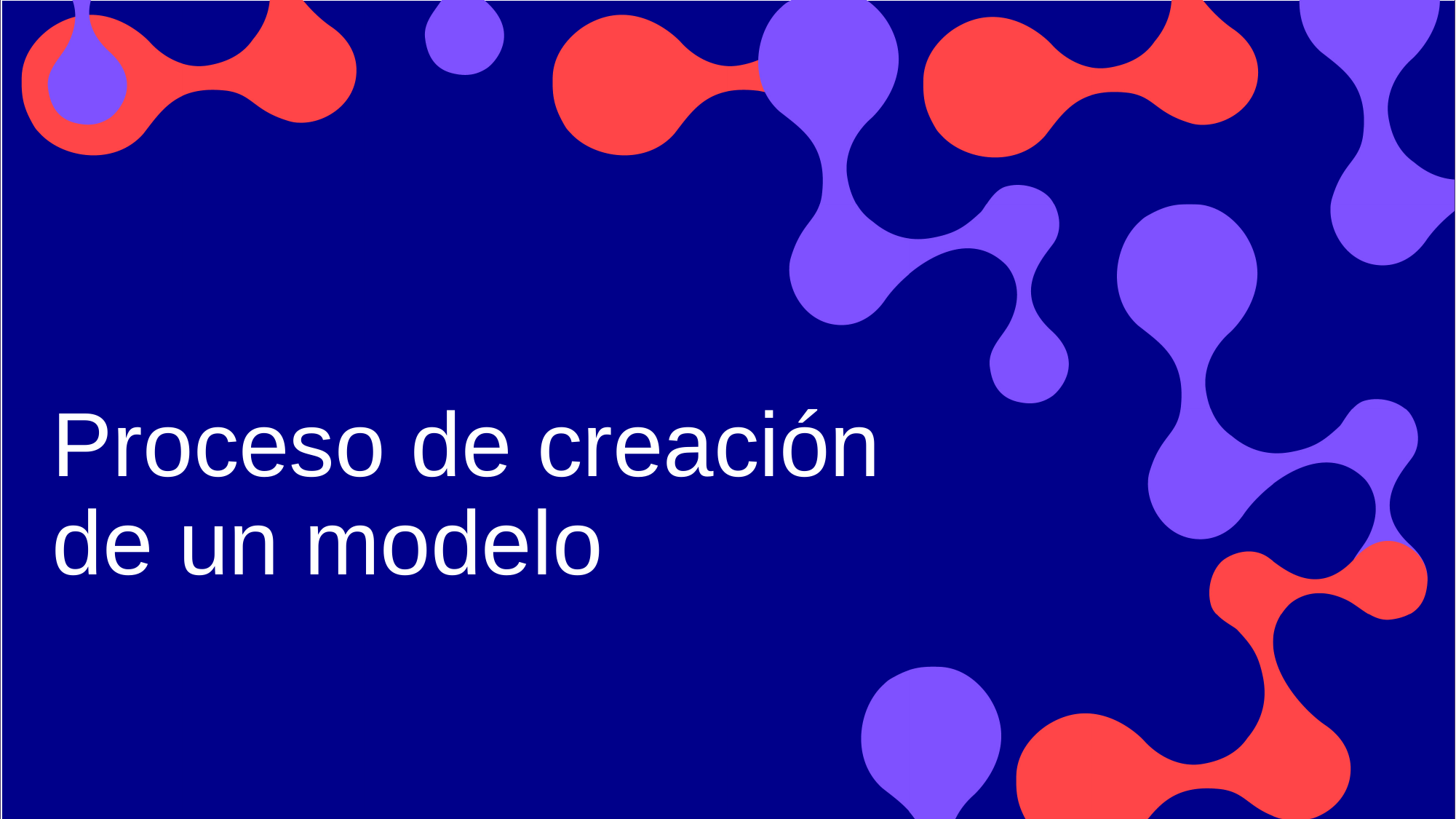

# Proceso de creación de un modelo